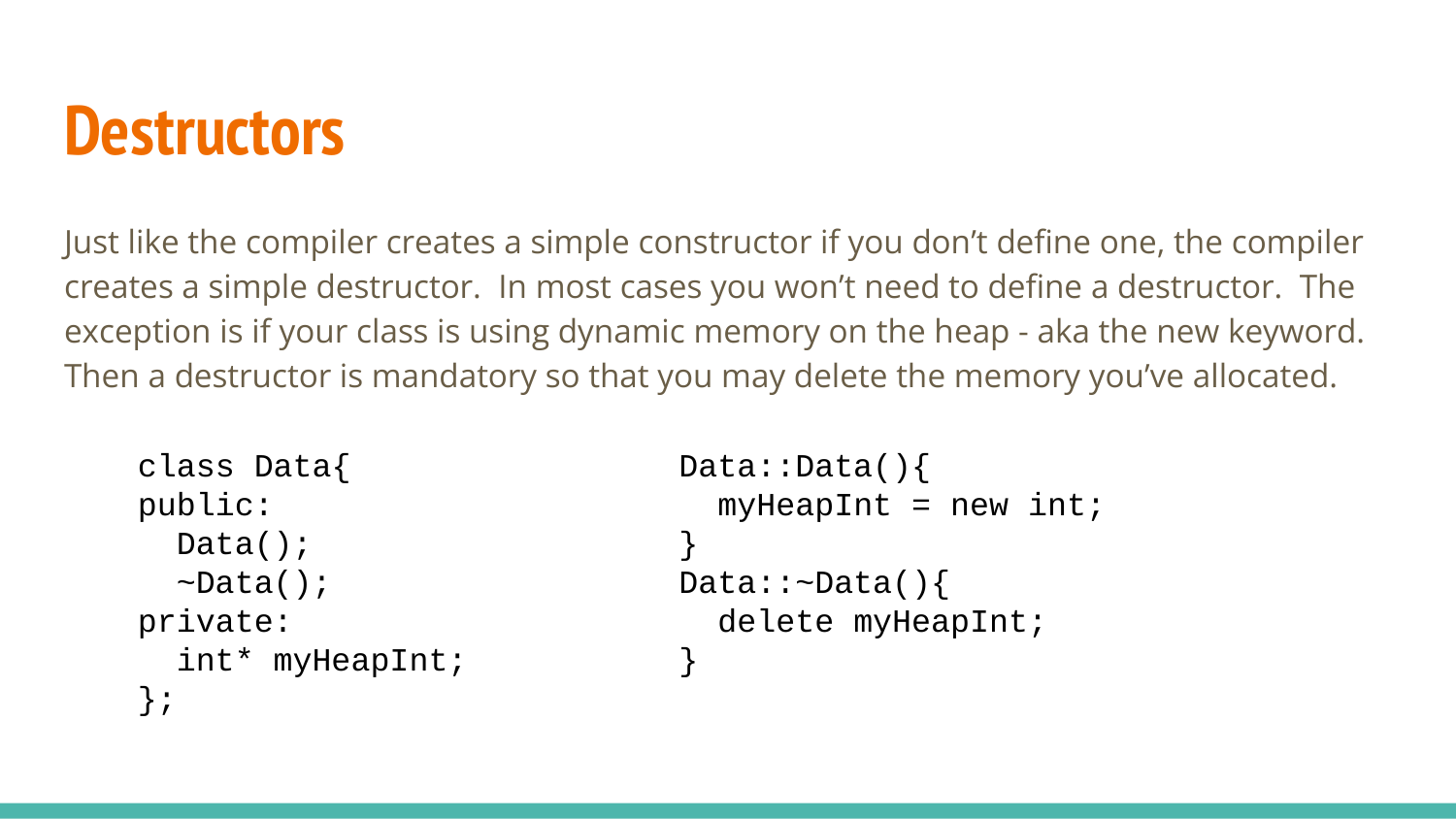

# Destructors
Just like the compiler creates a simple constructor if you don’t define one, the compiler creates a simple destructor.  In most cases you won’t need to define a destructor.  The exception is if your class is using dynamic memory on the heap - aka the new keyword.  Then a destructor is mandatory so that you may delete the memory you’ve allocated.
class Data{
public:
  Data();
  ~Data();
private:
  int* myHeapInt;
};

Data::Data(){
  myHeapInt = new int;
}
Data::~Data(){
  delete myHeapInt;
}